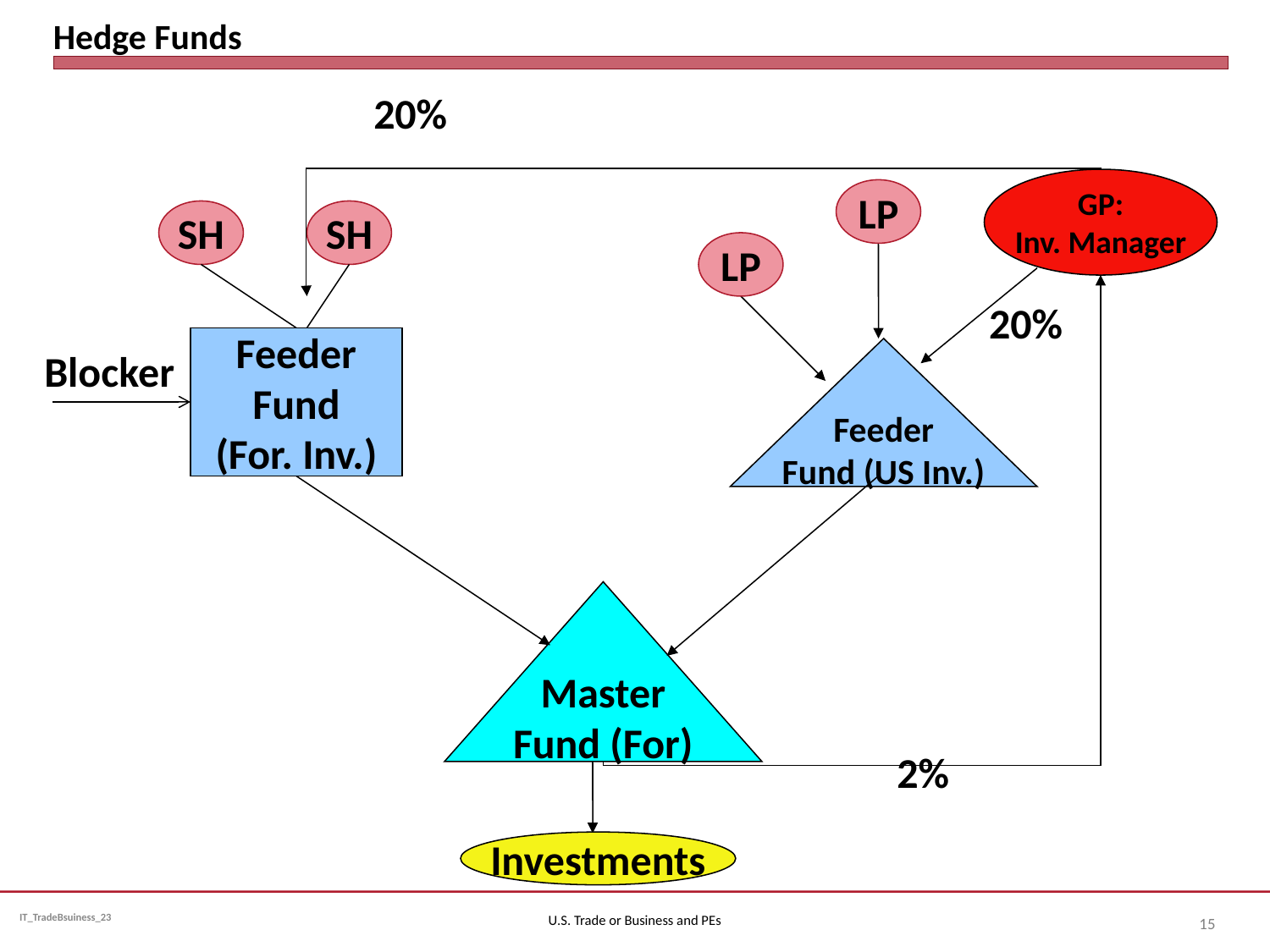

# Hedge Funds
 20%
GP:
Inv. Manager
LP
SH
SH
LP

 20%

Feeder
Fund
(For. Inv.)
Blocker
Feeder
Fund (US Inv.)

Master
Fund (For)
 2%

Investments
U.S. Trade or Business and PEs
15